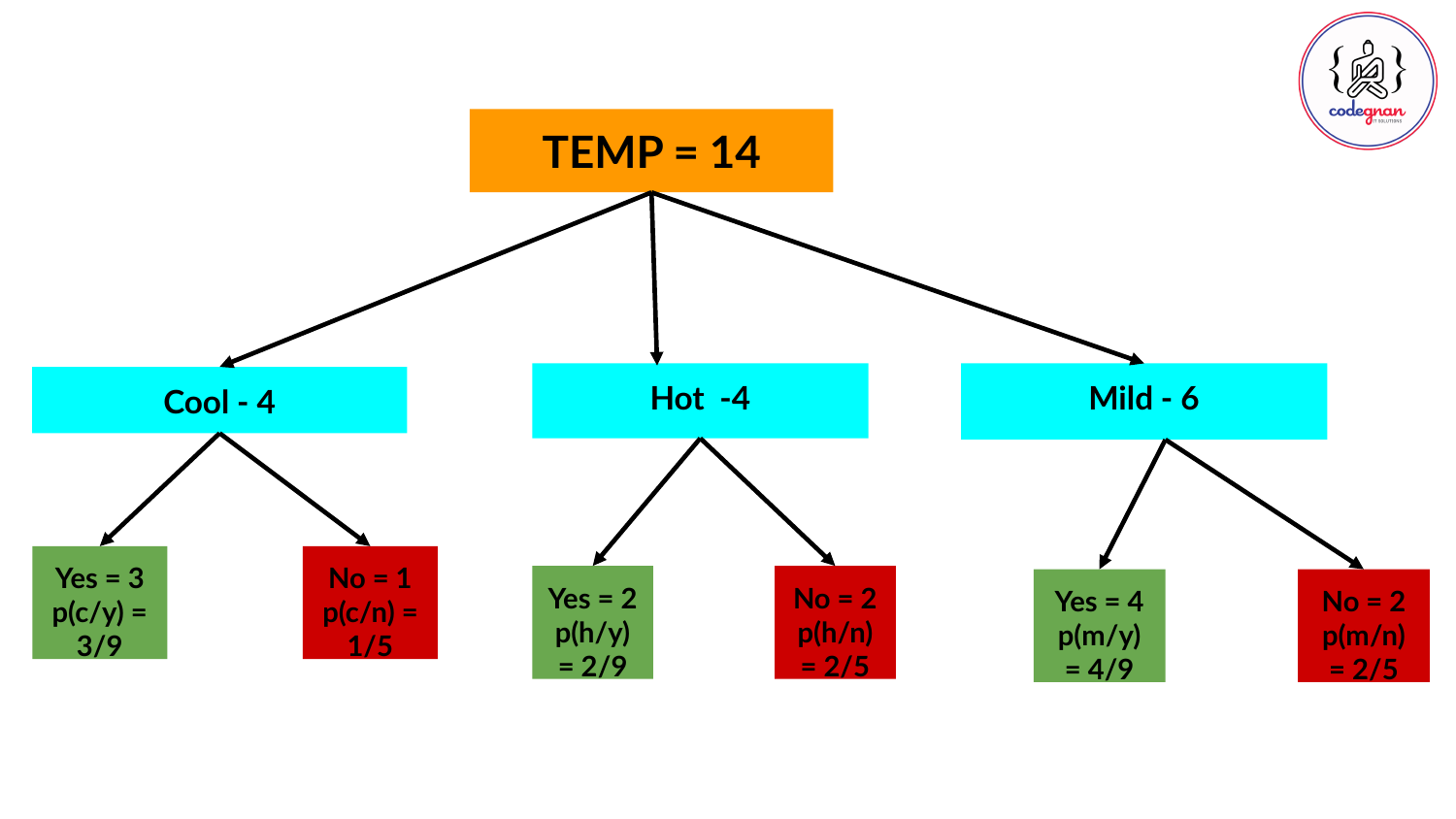

TEMP = 14
Hot  -4
Mild - 6
Cool - 4
Yes = 3
p(c/y) = 3/9
No = 1
p(c/n) = 1/5
Yes = 2
p(h/y) = 2/9
No = 2
p(h/n) = 2/5
Yes = 4
p(m/y) = 4/9
No = 2
p(m/n) = 2/5